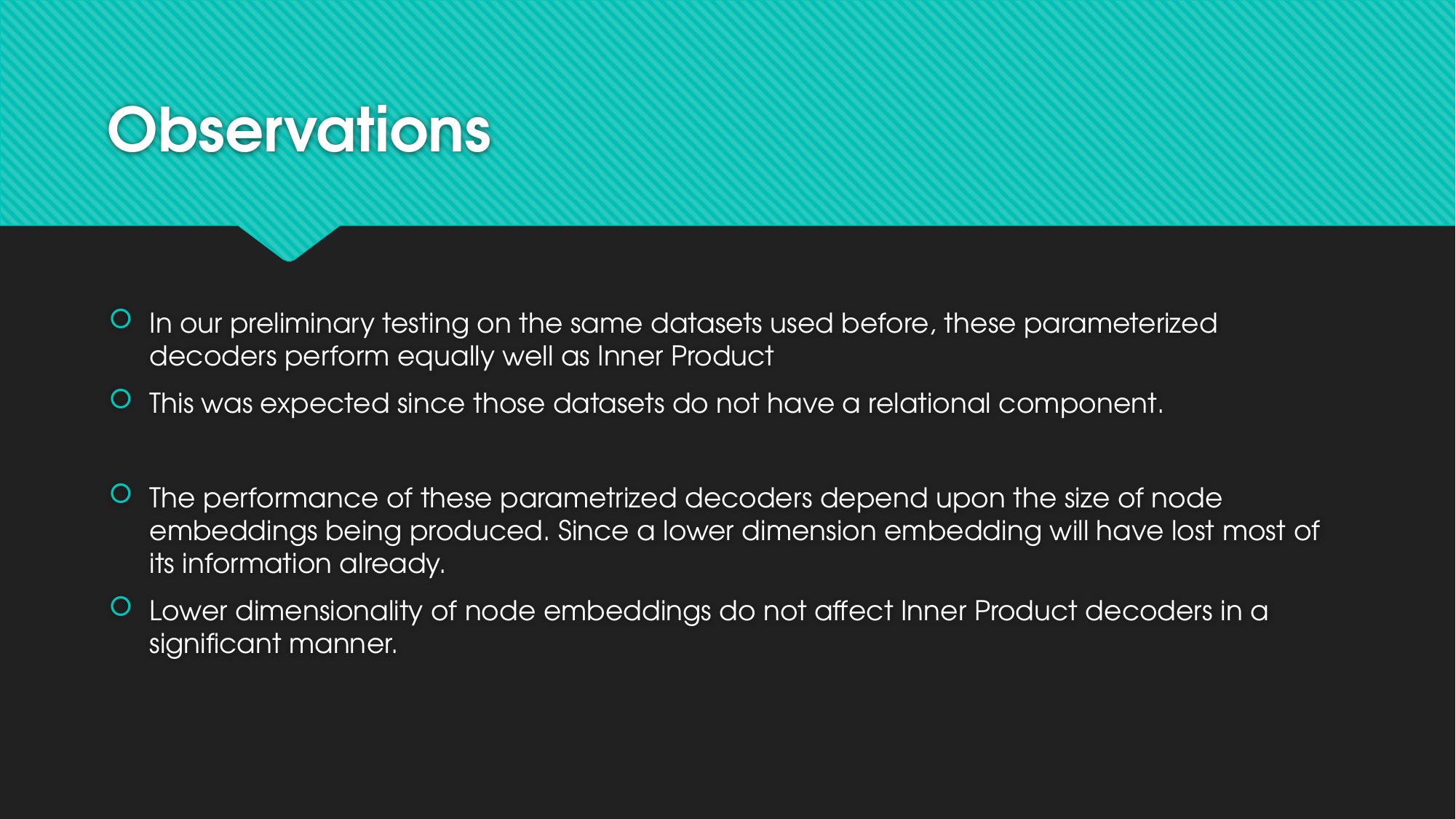

# Observations
In our preliminary testing on the same datasets used before, these parameterized decoders perform equally well as Inner Product
This was expected since those datasets do not have a relational component.

The performance of these parametrized decoders depend upon the size of node embeddings being produced. Since a lower dimension embedding will have lost most of its information already.
Lower dimensionality of node embeddings do not affect Inner Product decoders in a significant manner.